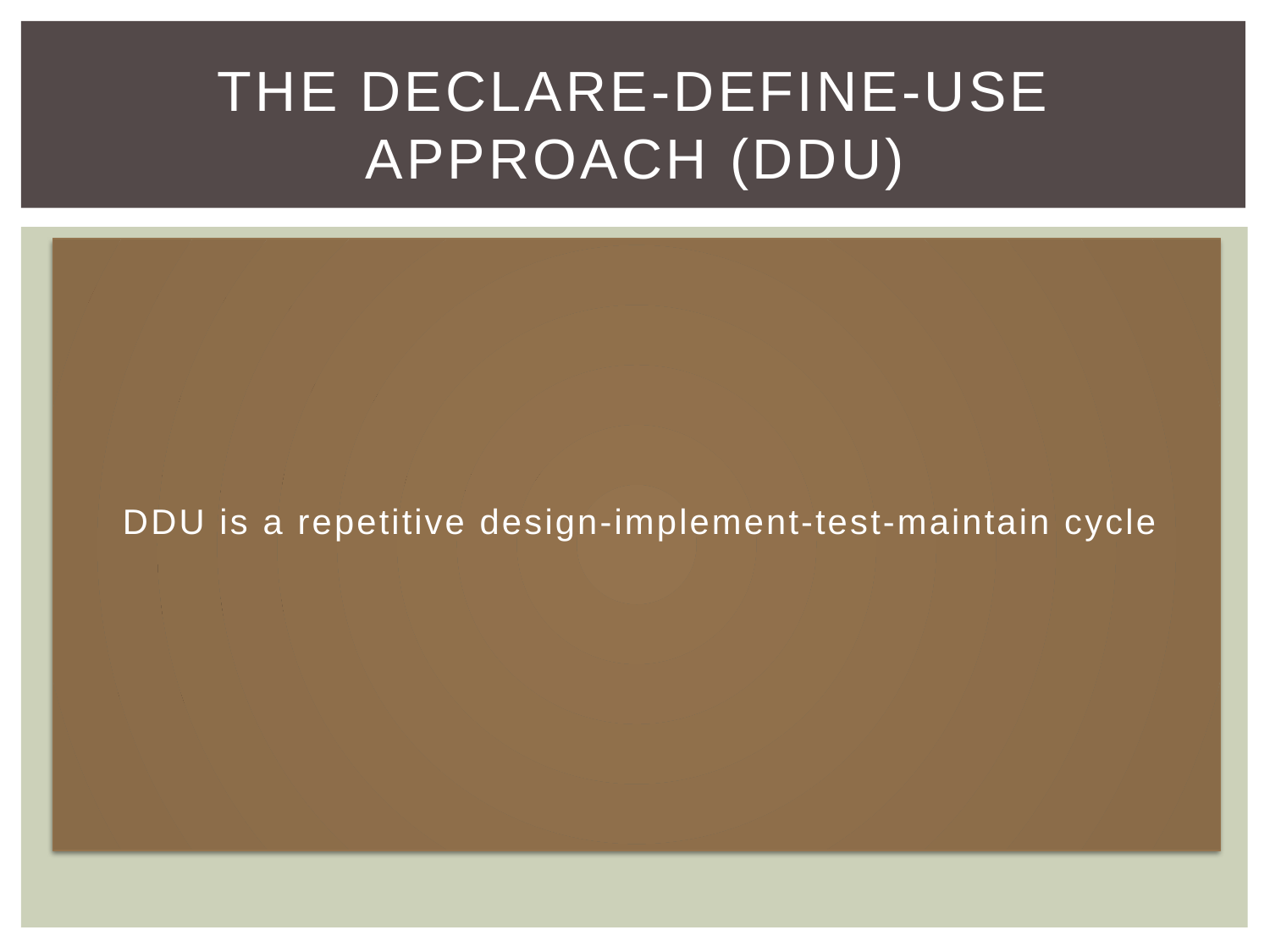

# The Declare-Define-Use Approach (DDU)
DDU is a repetitive design-implement-test-maintain cycle

Specifications

Identify all classes

For each identified class do
Declare it
Test it
Integrate it

Write main